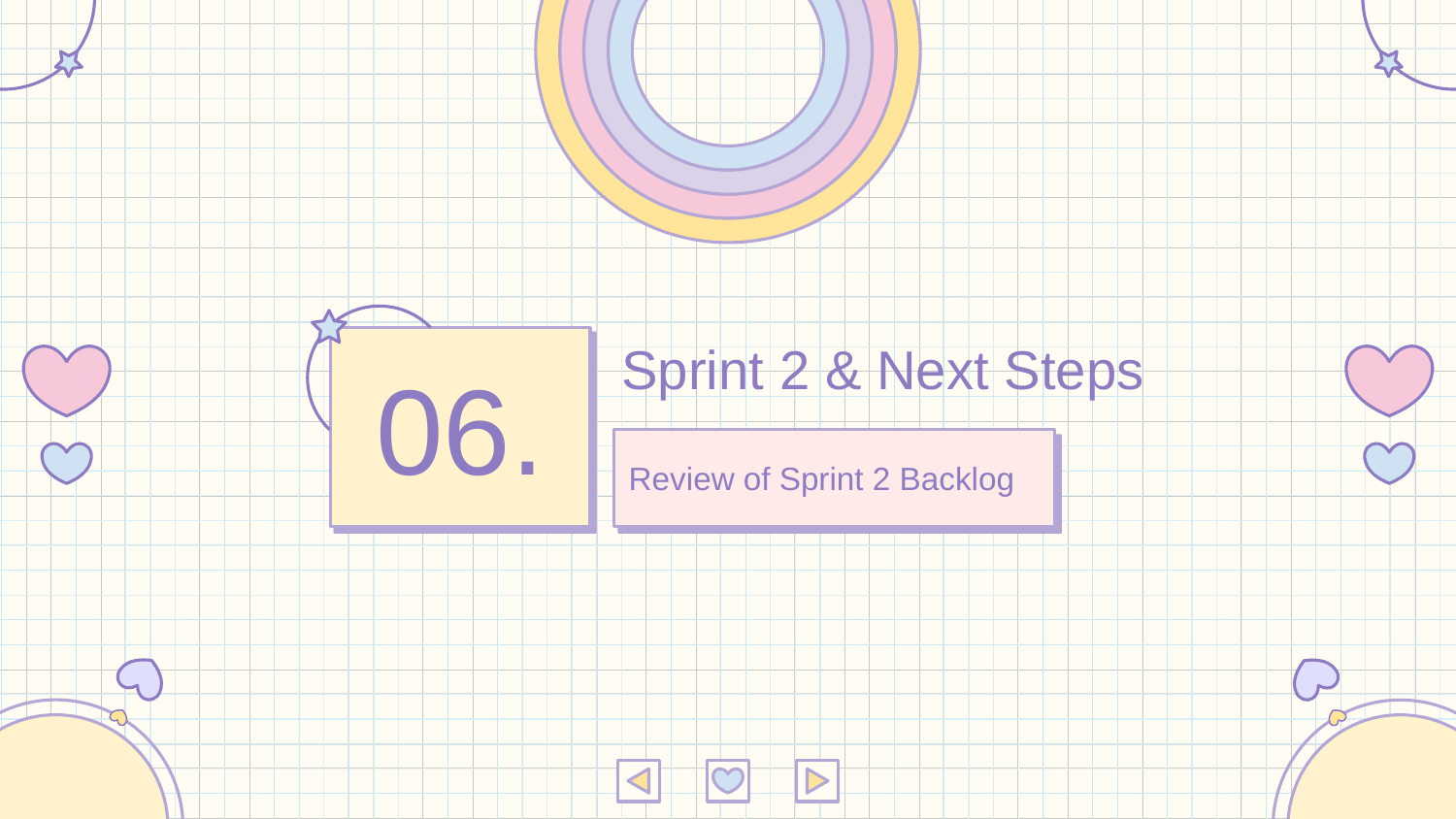

# Sprint 2 & Next Steps
06.
Review of Sprint 2 Backlog